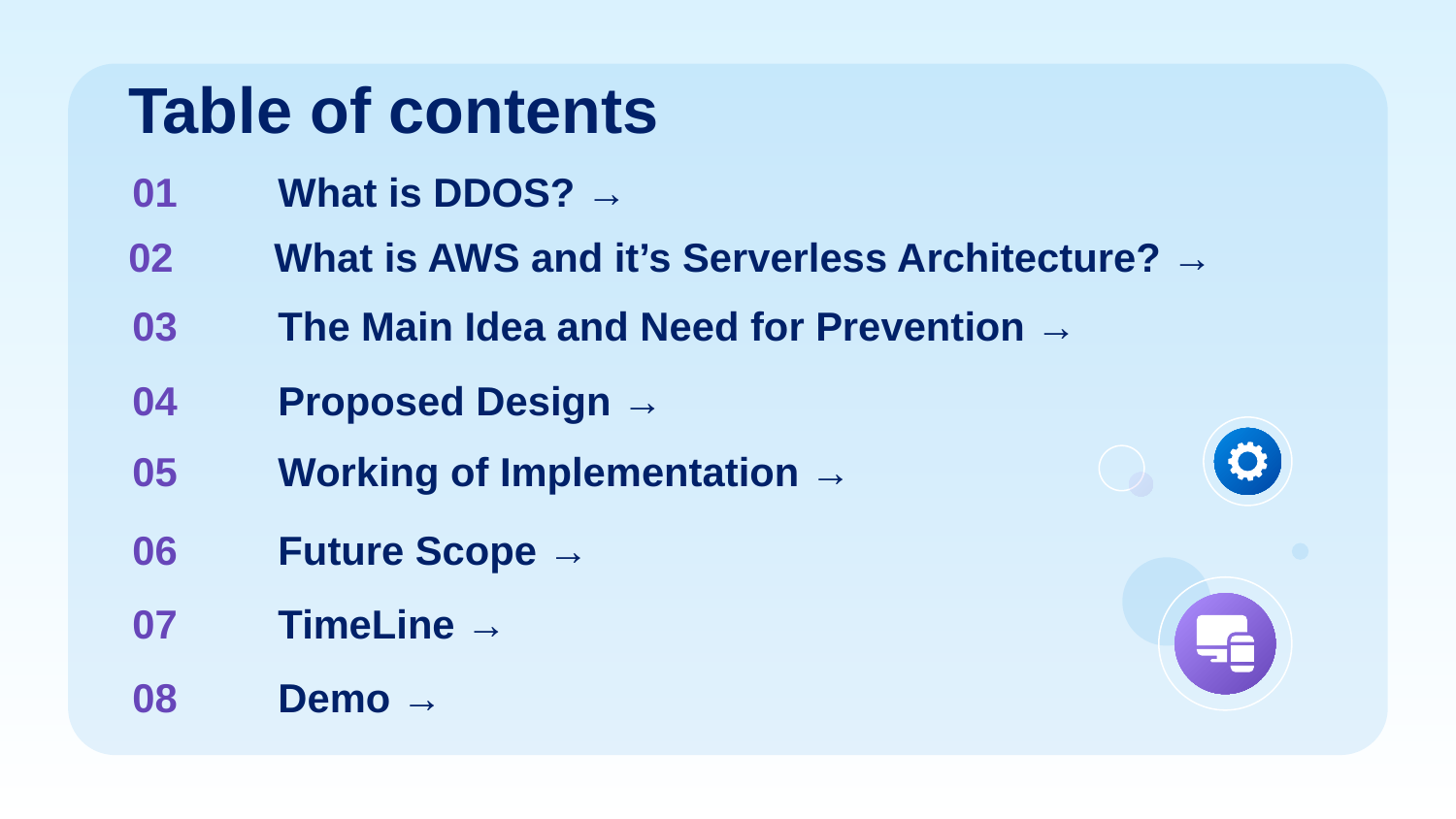

Table of contents
01	What is DDOS? →
02	What is AWS and it’s Serverless Architecture? →
03	The Main Idea and Need for Prevention →
04	Proposed Design →

05	Working of Implementation →

06	Future Scope →

07	TimeLine →
08	Demo →